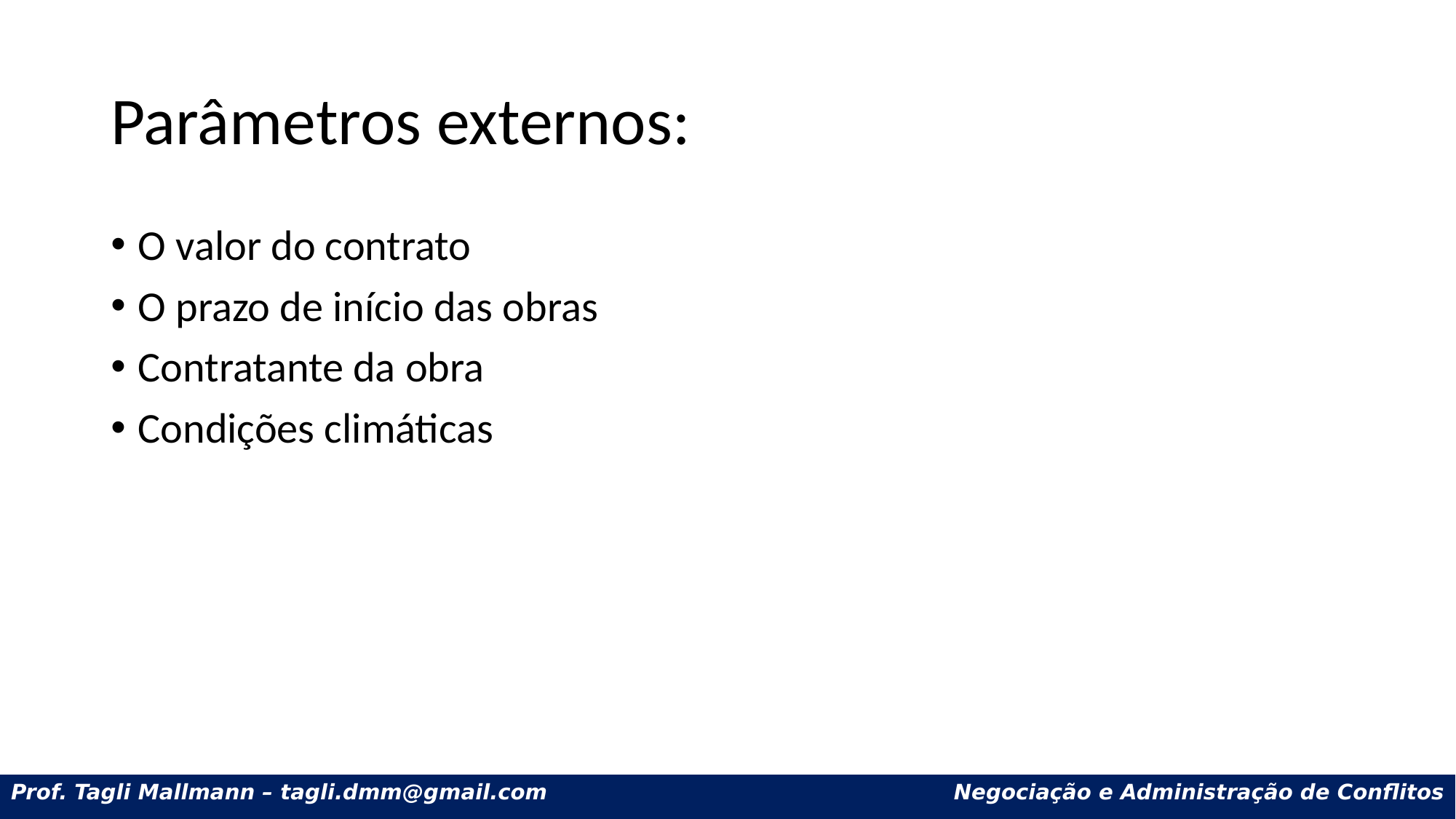

# Parâmetros externos:
O valor do contrato
O prazo de início das obras
Contratante da obra
Condições climáticas